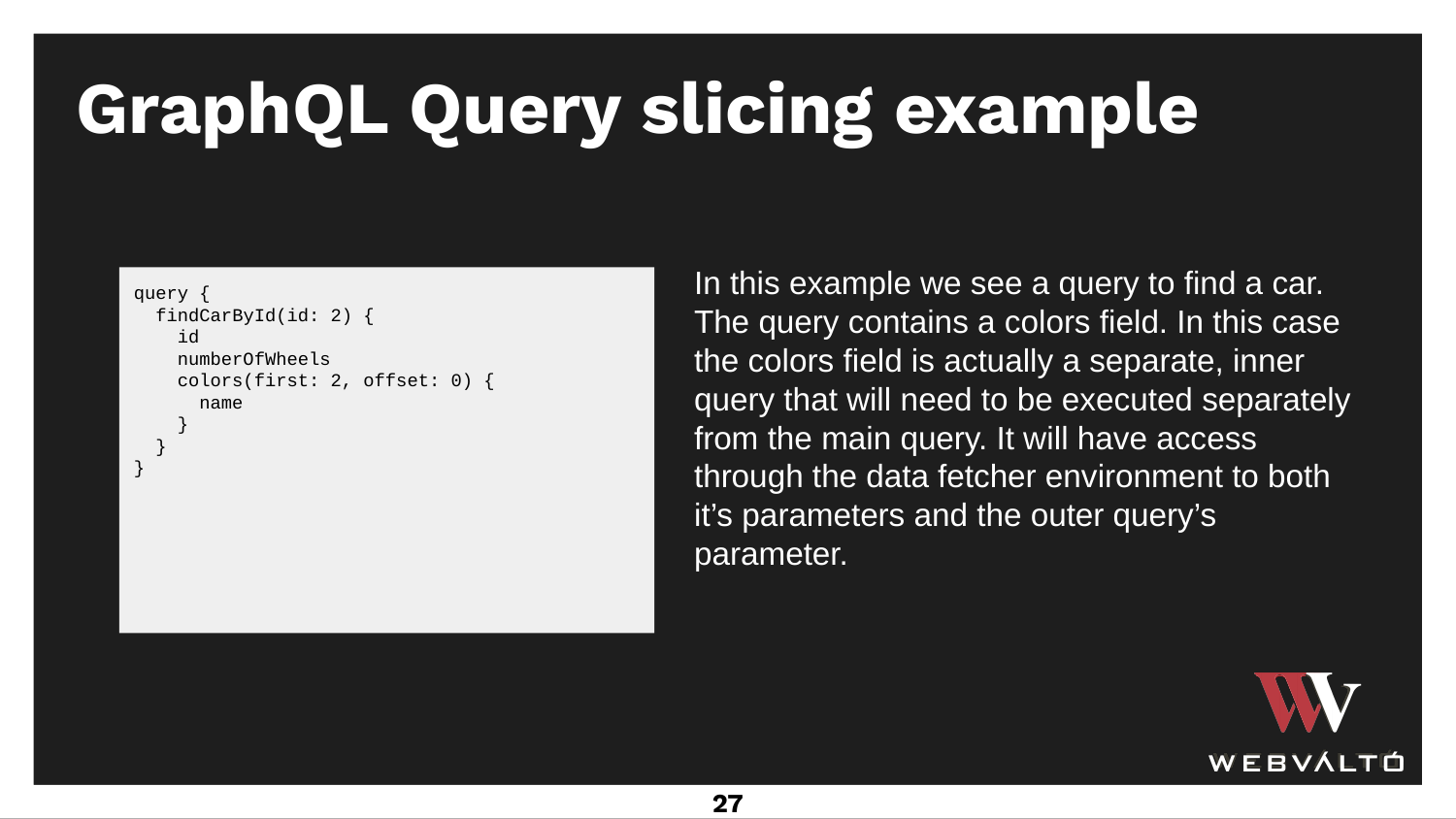

GraphQL Query slicing example

In this example we see a query to find a car. The query contains a colors field. In this case the colors field is actually a separate, inner query that will need to be executed separately from the main query. It will have access through the data fetcher environment to both it’s parameters and the outer query’s parameter.
query {
  findCarById(id: 2) {
    id
    numberOfWheels
    colors(first: 2, offset: 0) {
      name
    }
  }
}

27